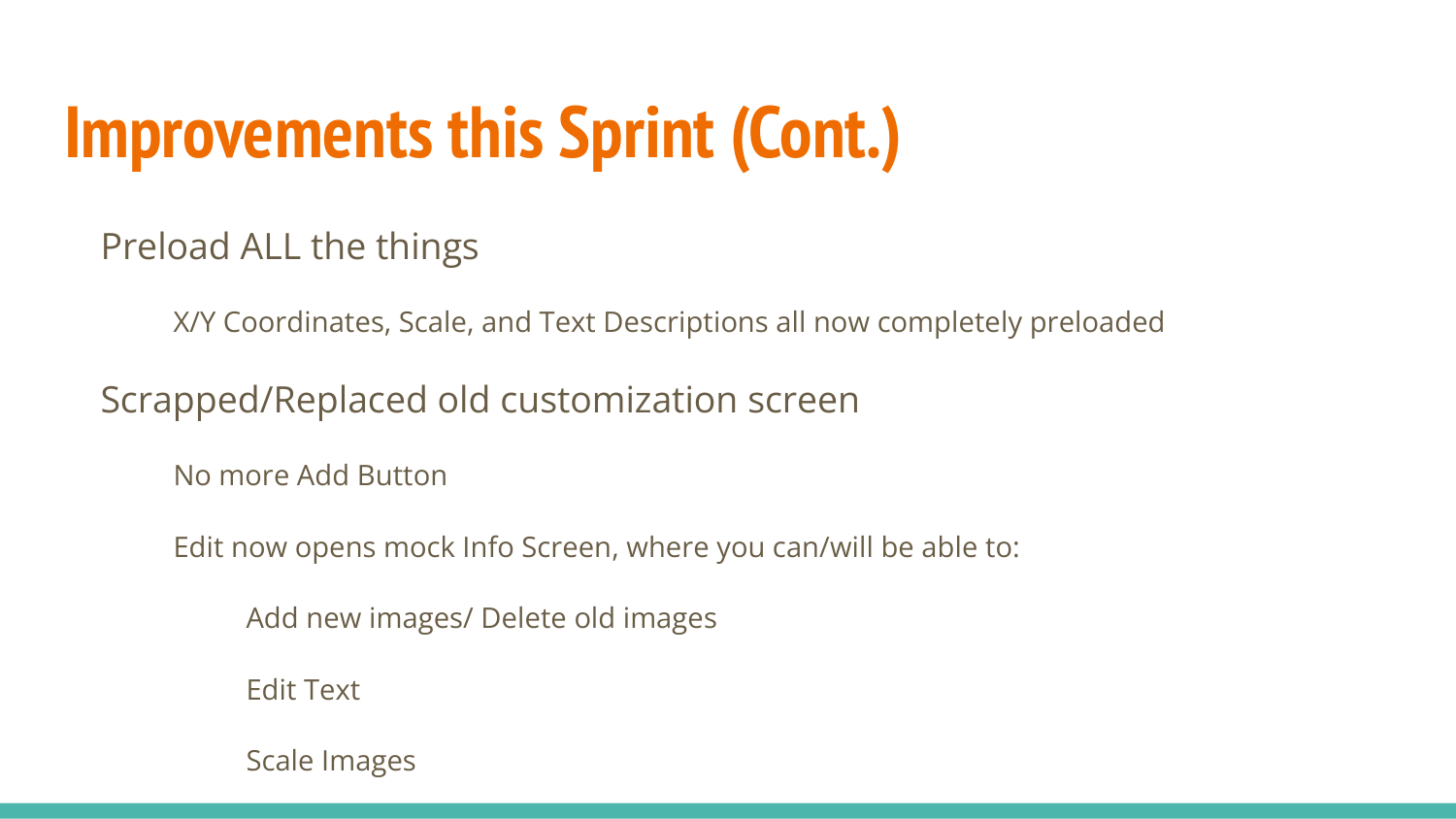

# Improvements this Sprint (Cont.)
Preload ALL the things
X/Y Coordinates, Scale, and Text Descriptions all now completely preloaded
Scrapped/Replaced old customization screen
No more Add Button
Edit now opens mock Info Screen, where you can/will be able to:
Add new images/ Delete old images
Edit Text
Scale Images
Move Images
Switch between Biomes
etc.